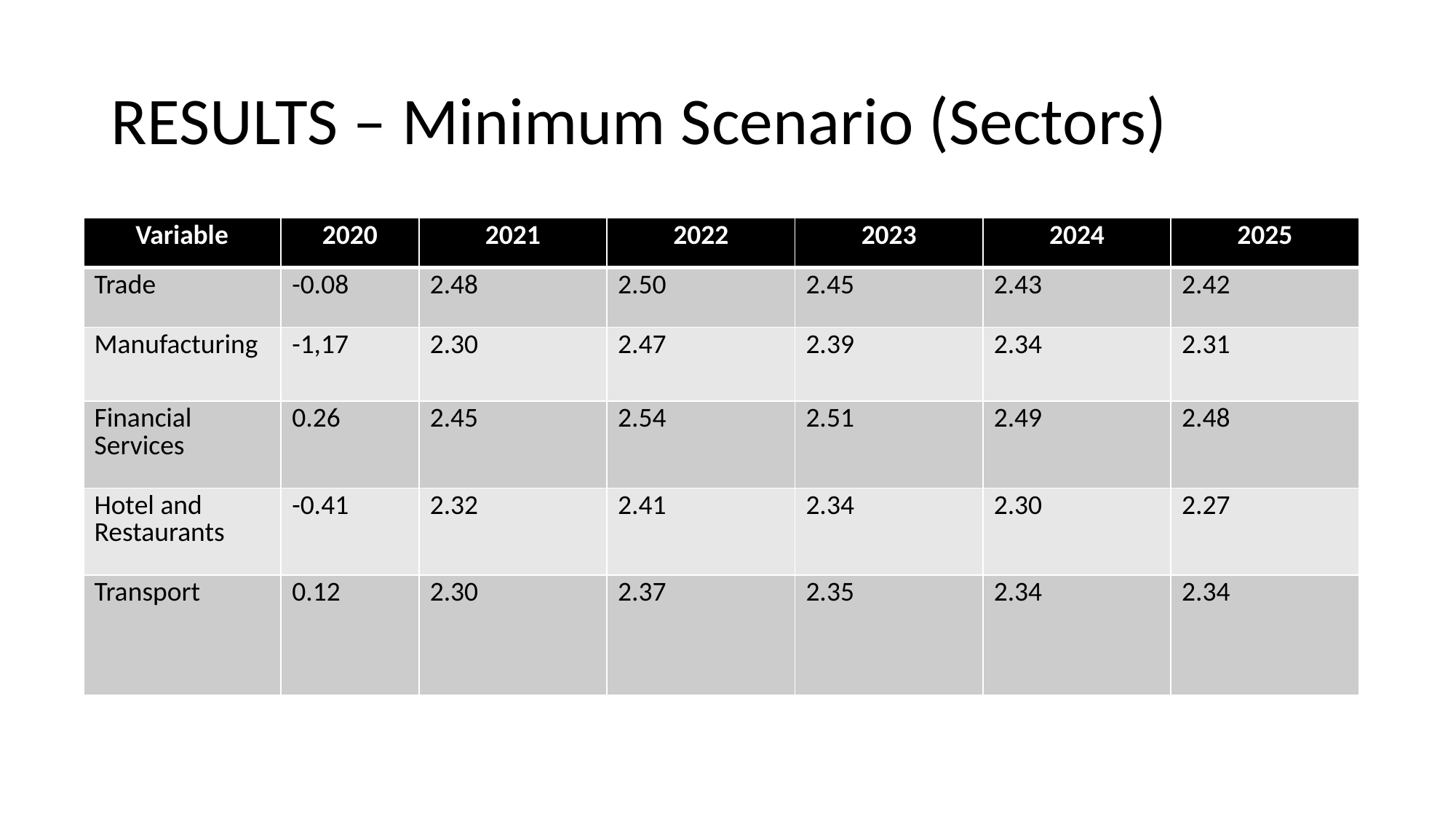

# RESULTS – Minimum Scenario (Sectors)
| Variable | 2020 | 2021 | 2022 | 2023 | 2024 | 2025 |
| --- | --- | --- | --- | --- | --- | --- |
| Trade | -0.08 | 2.48 | 2.50 | 2.45 | 2.43 | 2.42 |
| Manufacturing | -1,17 | 2.30 | 2.47 | 2.39 | 2.34 | 2.31 |
| Financial Services | 0.26 | 2.45 | 2.54 | 2.51 | 2.49 | 2.48 |
| Hotel and Restaurants | -0.41 | 2.32 | 2.41 | 2.34 | 2.30 | 2.27 |
| Transport | 0.12 | 2.30 | 2.37 | 2.35 | 2.34 | 2.34 |